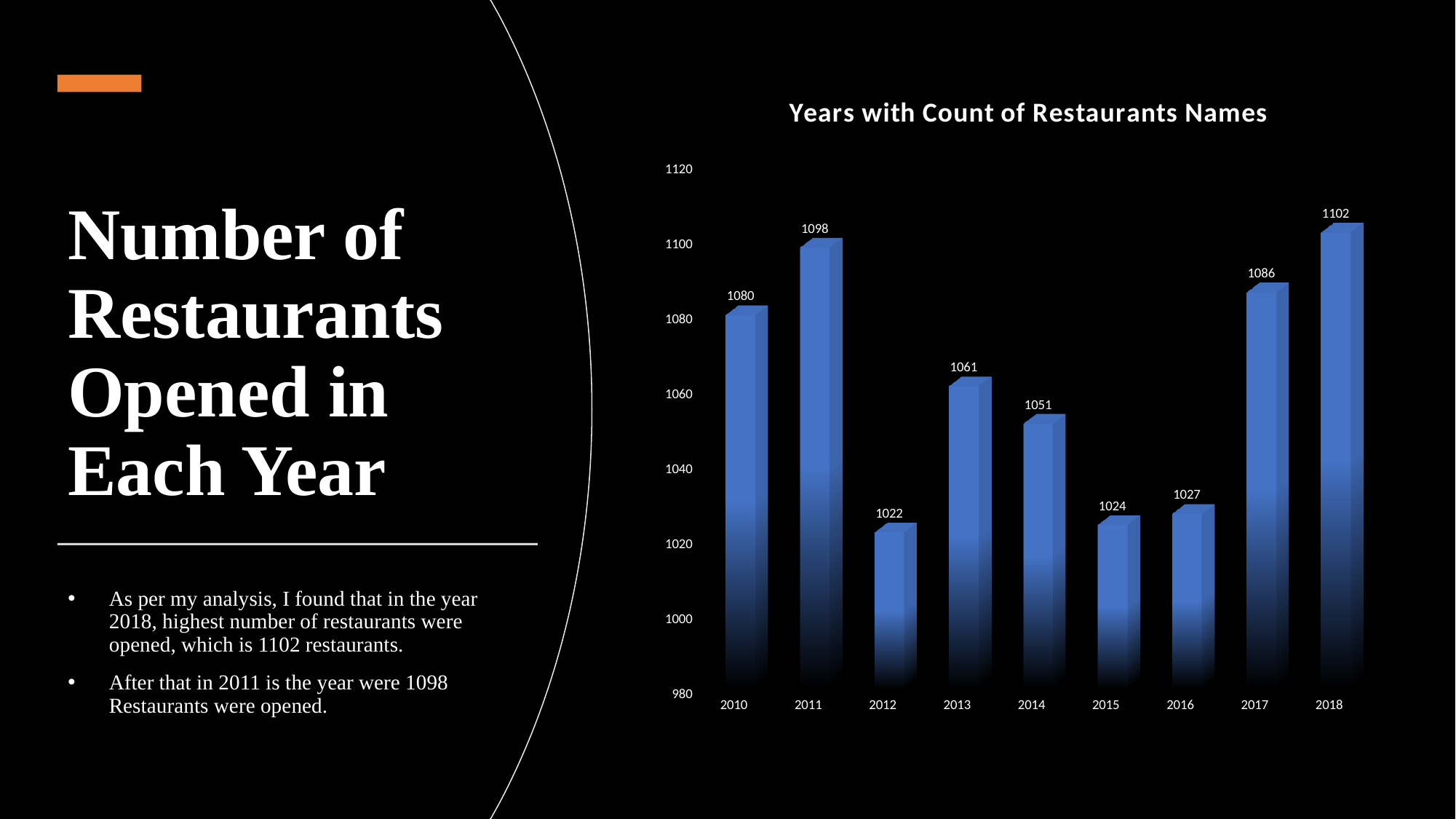

[unsupported chart]

# Number of Restaurants Opened in Each Year

As per my analysis, I found that in the year 2018, highest number of restaurants were opened, which is 1102 restaurants.
After that in 2011 is the year were 1098 Restaurants were opened.